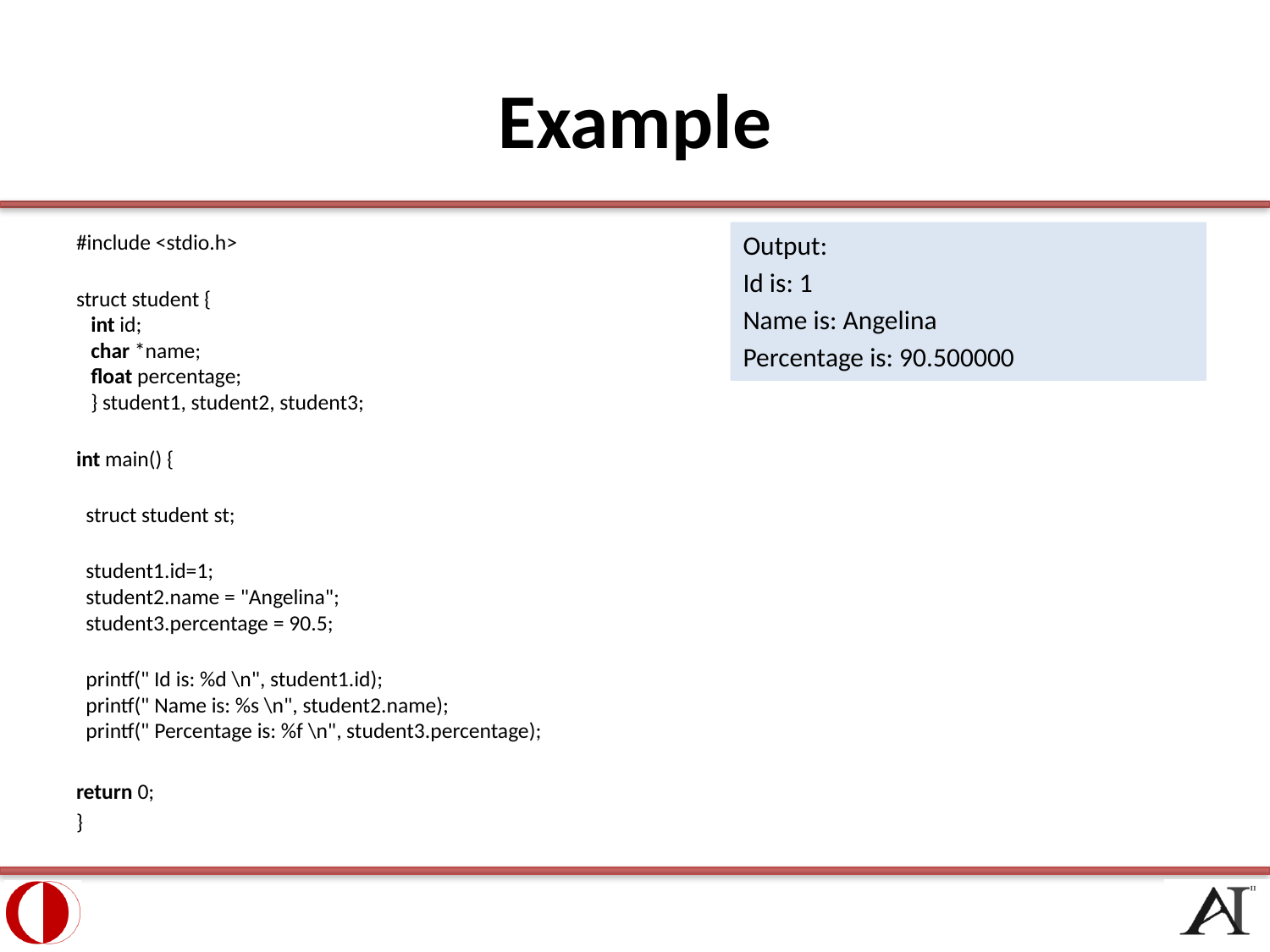

# Example
#include <stdio.h>
struct student {
   int id;
   char *name;
   float percentage;
   } student1, student2, student3;
int main() {
  struct student st;
  student1.id=1;
  student2.name = "Angelina";
  student3.percentage = 90.5;
  printf(" Id is: %d \n", student1.id);
  printf(" Name is: %s \n", student2.name);
  printf(" Percentage is: %f \n", student3.percentage);

return 0;
}
Output:
Id is: 1
Name is: Angelina
Percentage is: 90.500000
14